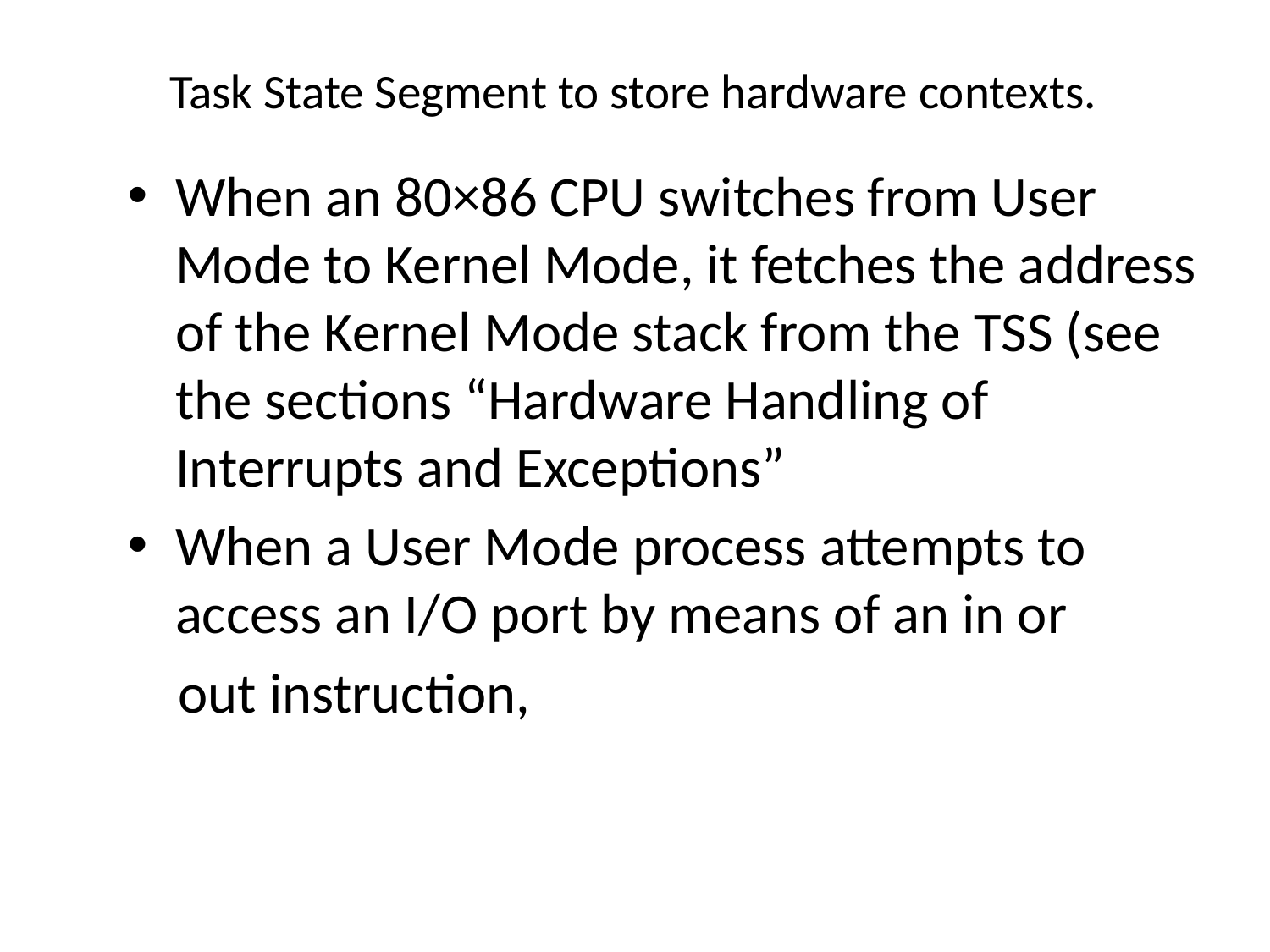

# Task State Segment to store hardware contexts.
When an 80×86 CPU switches from User Mode to Kernel Mode, it fetches the address of the Kernel Mode stack from the TSS (see the sections “Hardware Handling of Interrupts and Exceptions”
When a User Mode process attempts to access an I/O port by means of an in or
    out instruction,